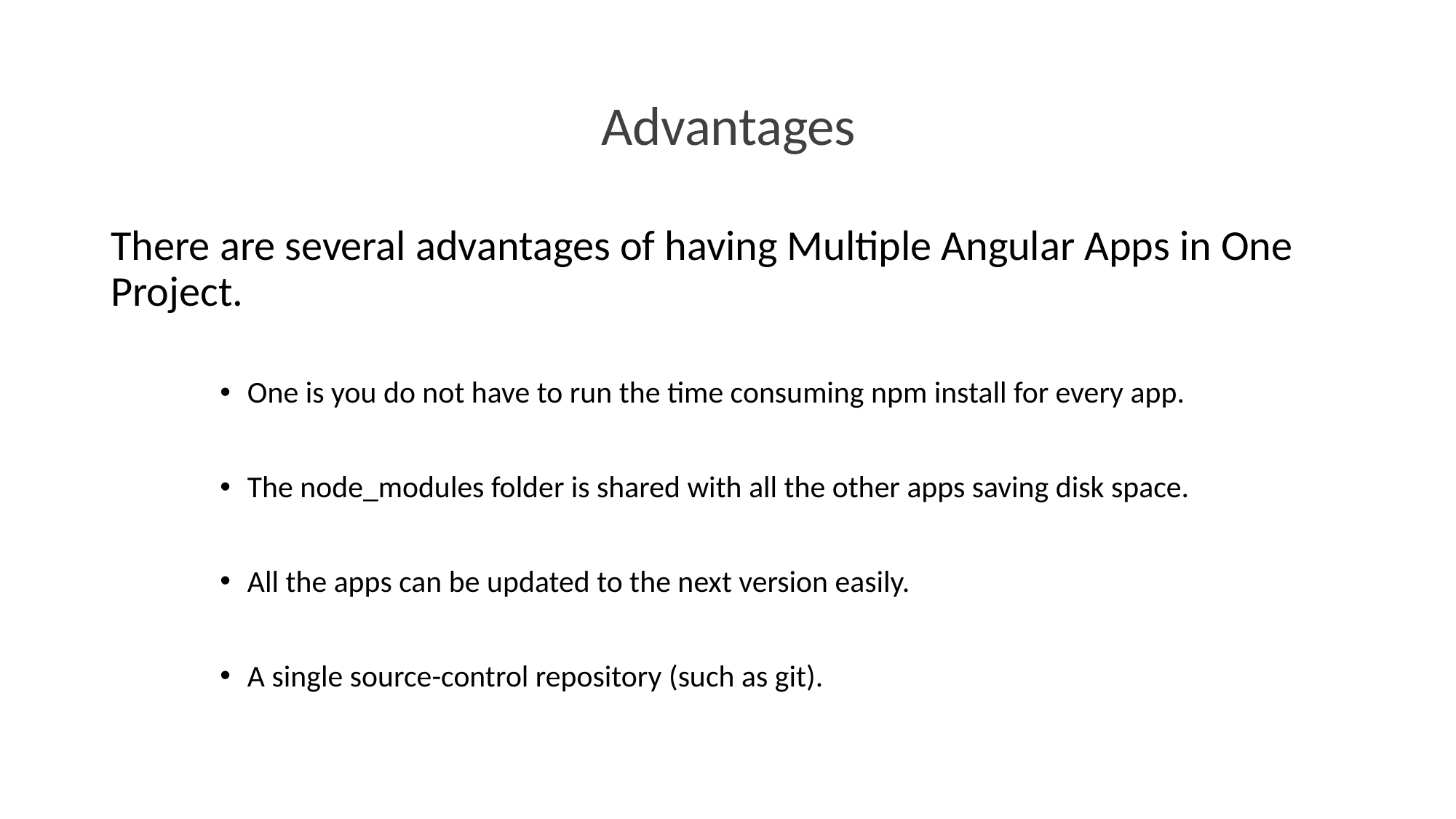

# Advantages
There are several advantages of having Multiple Angular Apps in One Project.

One is you do not have to run the time consuming npm install for every app.

The node_modules folder is shared with all the other apps saving disk space.

All the apps can be updated to the next version easily.

A single source-control repository (such as git).
3